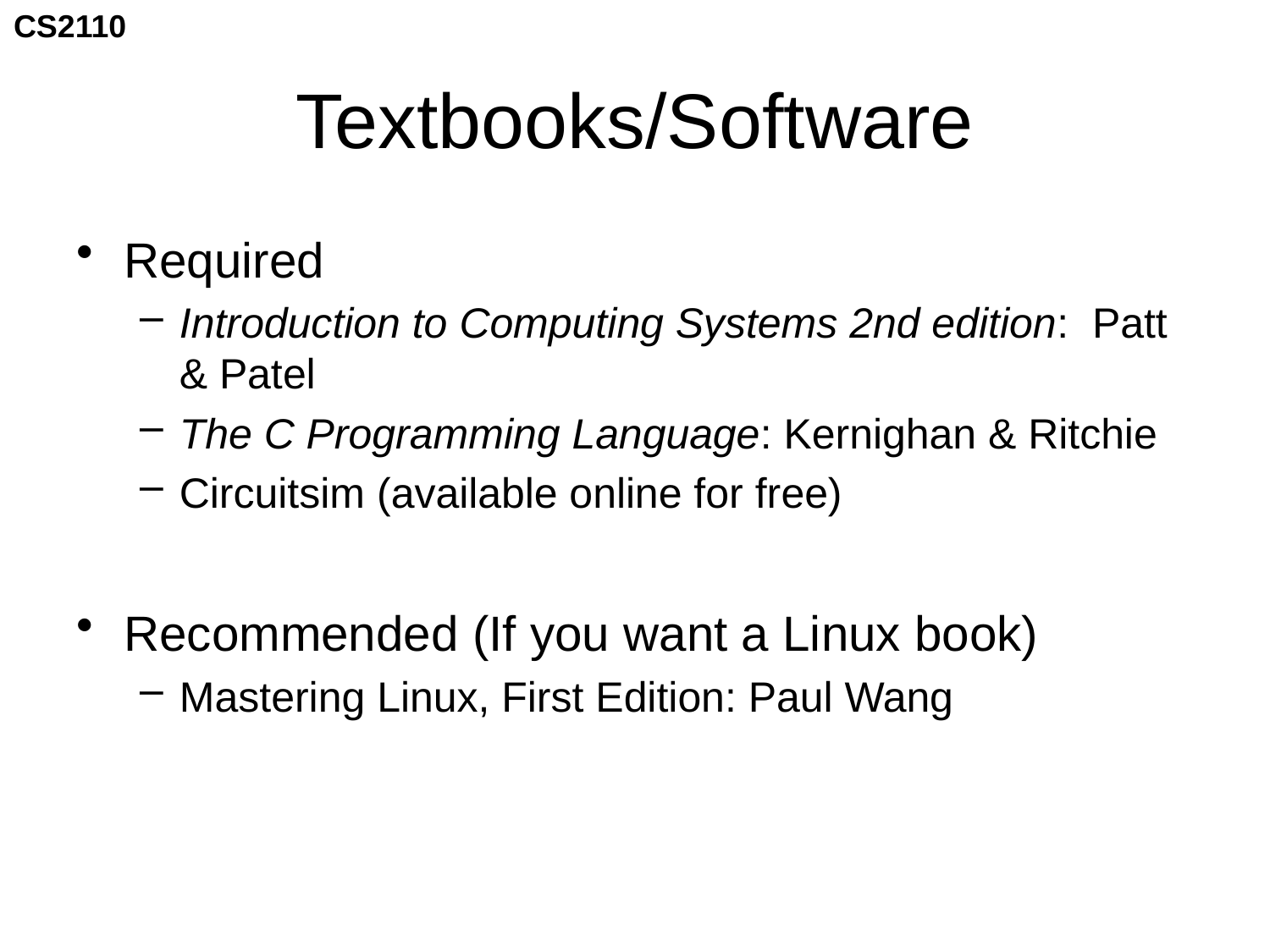

# Textbooks/Software
Required
Introduction to Computing Systems 2nd edition:  Patt & Patel
The C Programming Language: Kernighan & Ritchie
Circuitsim (available online for free)

Recommended (If you want a Linux book)
Mastering Linux, First Edition: Paul Wang